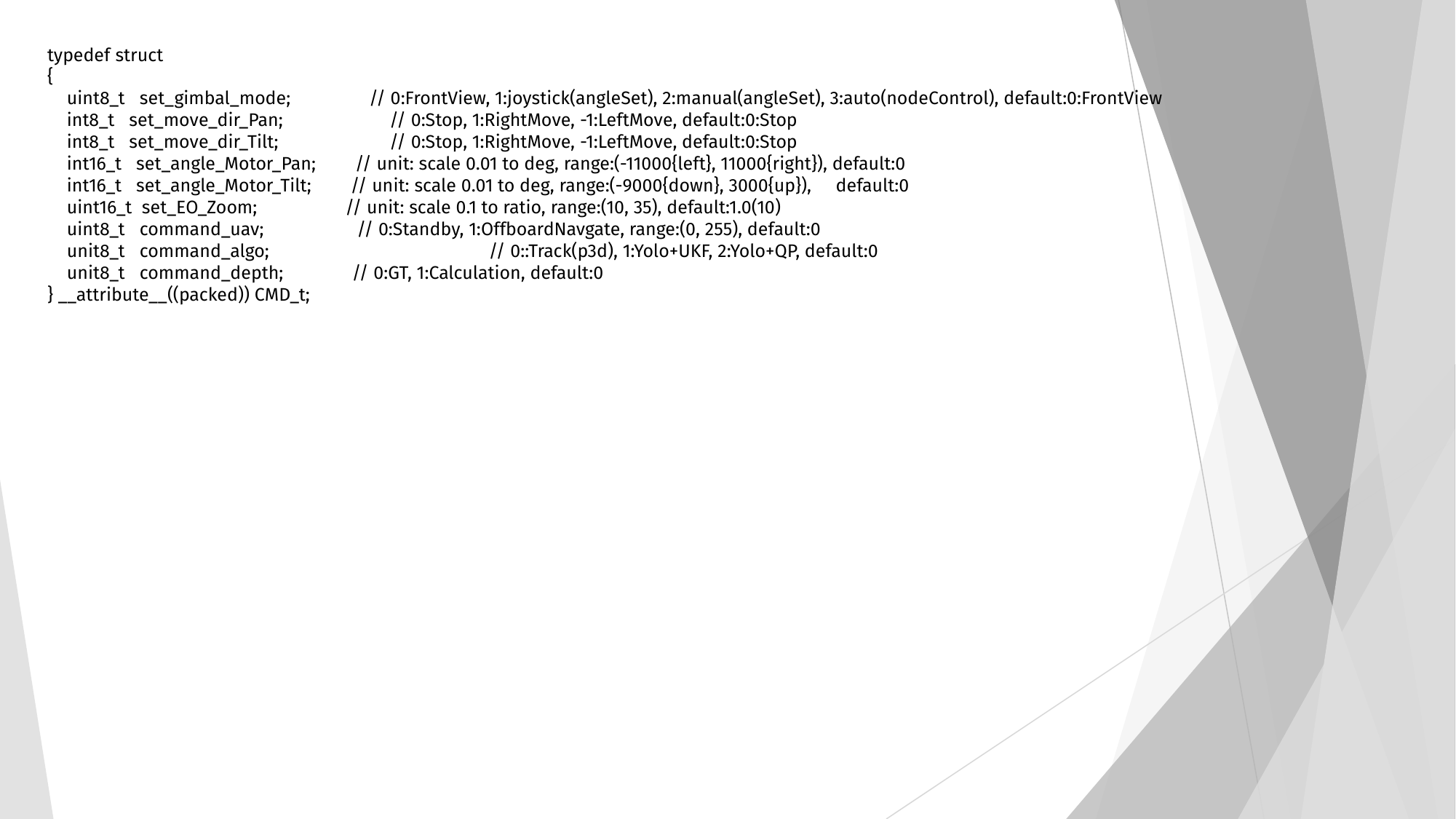

typedef struct
{
    uint8_t   set_gimbal_mode;                // 0:FrontView, 1:joystick(angleSet), 2:manual(angleSet), 3:auto(nodeControl), default:0:FrontView
    int8_t   set_move_dir_Pan;	   // 0:Stop, 1:RightMove, -1:LeftMove, default:0:Stop
    int8_t   set_move_dir_Tilt;	   // 0:Stop, 1:RightMove, -1:LeftMove, default:0:Stop
    int16_t   set_angle_Motor_Pan;        // unit: scale 0.01 to deg, range:(-11000{left}, 11000{right}), default:0
    int16_t   set_angle_Motor_Tilt;        // unit: scale 0.01 to deg, range:(-9000{down}, 3000{up}),     default:0
    uint16_t  set_EO_Zoom;                  // unit: scale 0.1 to ratio, range:(10, 35), default:1.0(10)
    uint8_t   command_uav;                   // 0:Standby, 1:OffboardNavgate, range:(0, 255), default:0
    unit8_t   command_algo;		 // 0::Track(p3d), 1:Yolo+UKF, 2:Yolo+QP, default:0
    unit8_t   command_depth;              // 0:GT, 1:Calculation, default:0
} __attribute__((packed)) CMD_t;